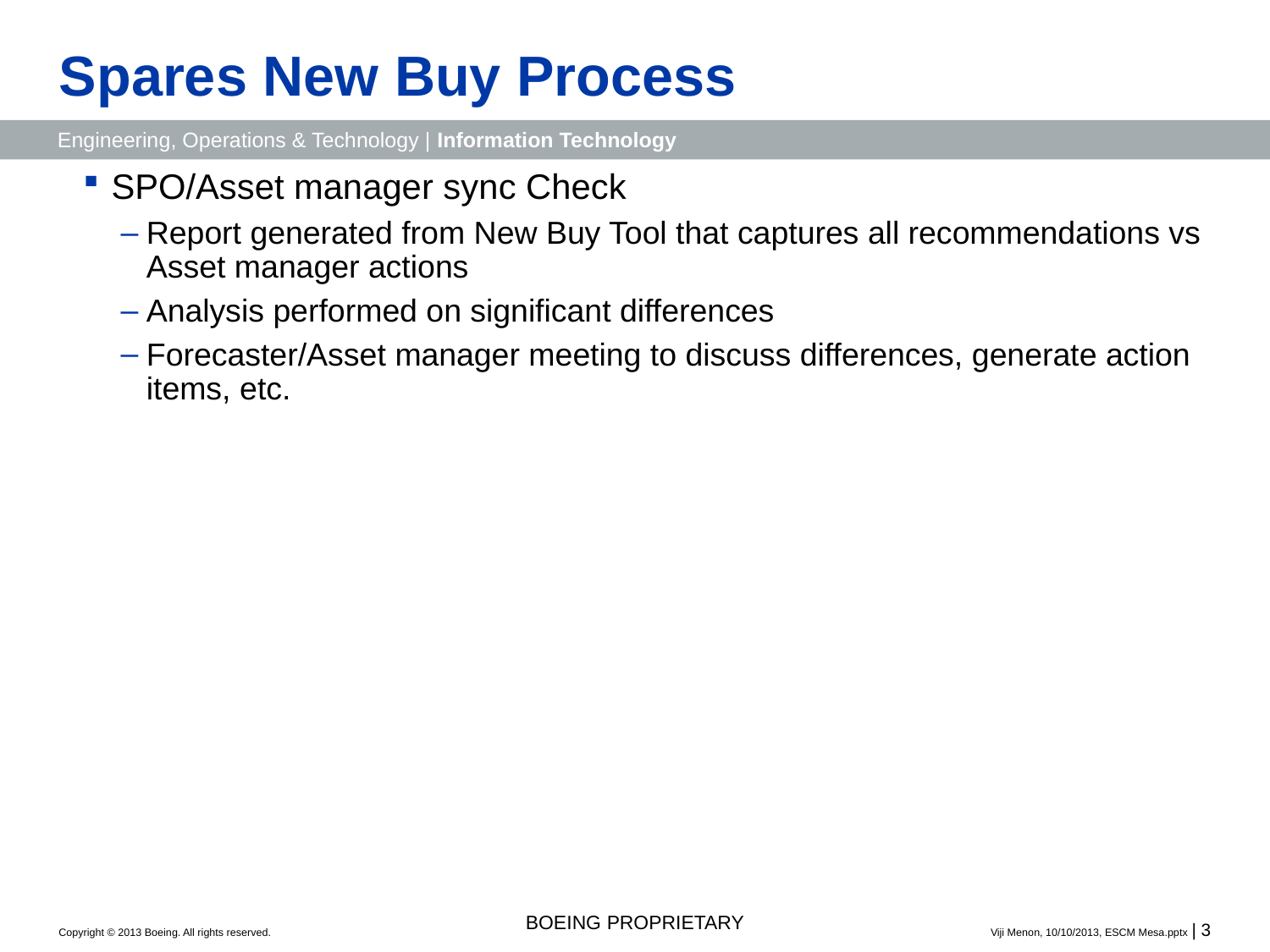

# Spares New Buy Process
SPO/Asset manager sync Check
Report generated from New Buy Tool that captures all recommendations vs Asset manager actions
Analysis performed on significant differences
Forecaster/Asset manager meeting to discuss differences, generate action items, etc.
BOEING PROPRIETARY
Viji Menon, 10/10/2013, ESCM Mesa.pptx | 3